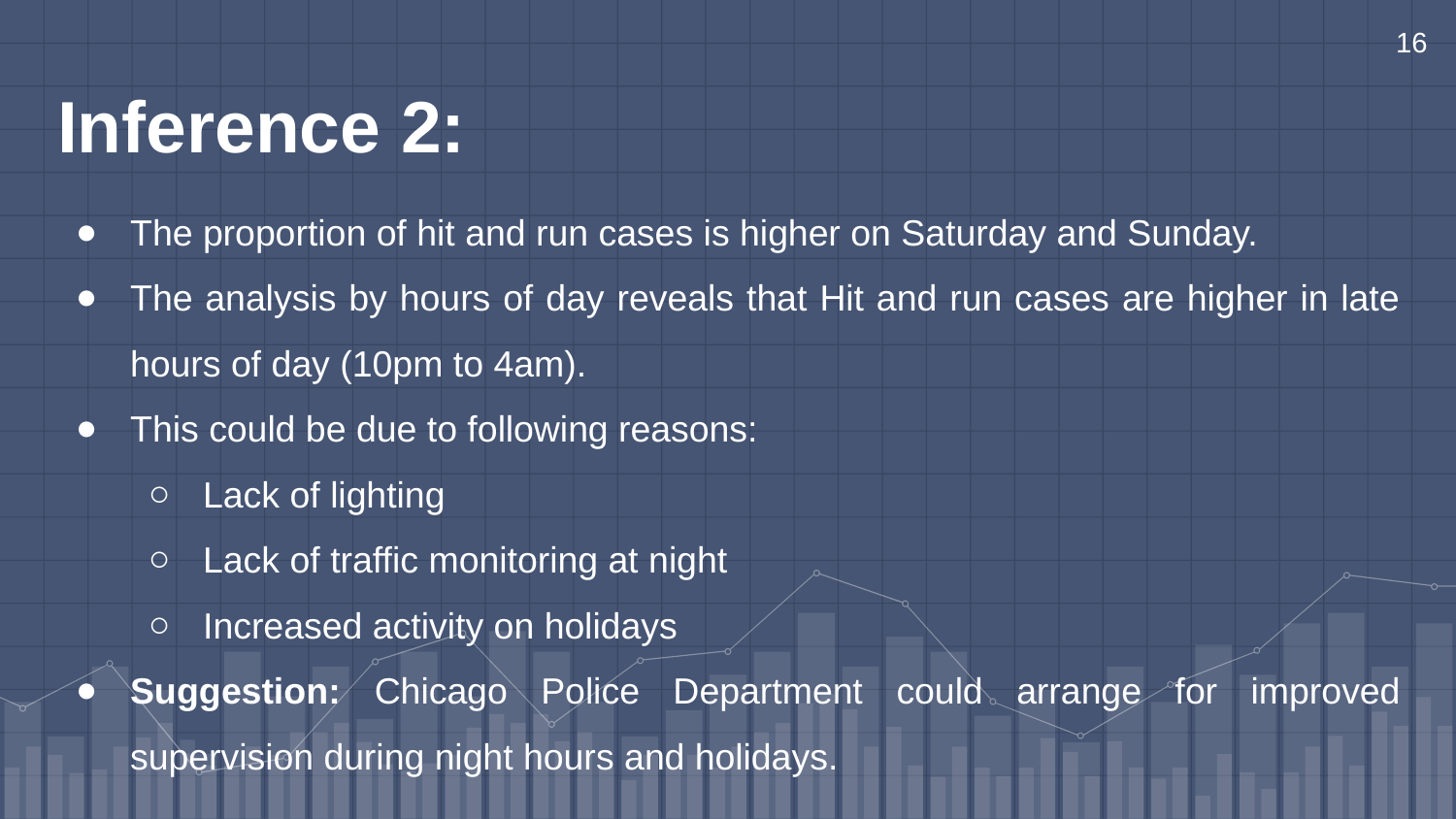

16
Inference 2:
The proportion of hit and run cases is higher on Saturday and Sunday.
The analysis by hours of day reveals that Hit and run cases are higher in late hours of day (10pm to 4am).
This could be due to following reasons:
Lack of lighting
Lack of traffic monitoring at night
Increased activity on holidays
Suggestion: Chicago Police Department could arrange for improved supervision during night hours and holidays.